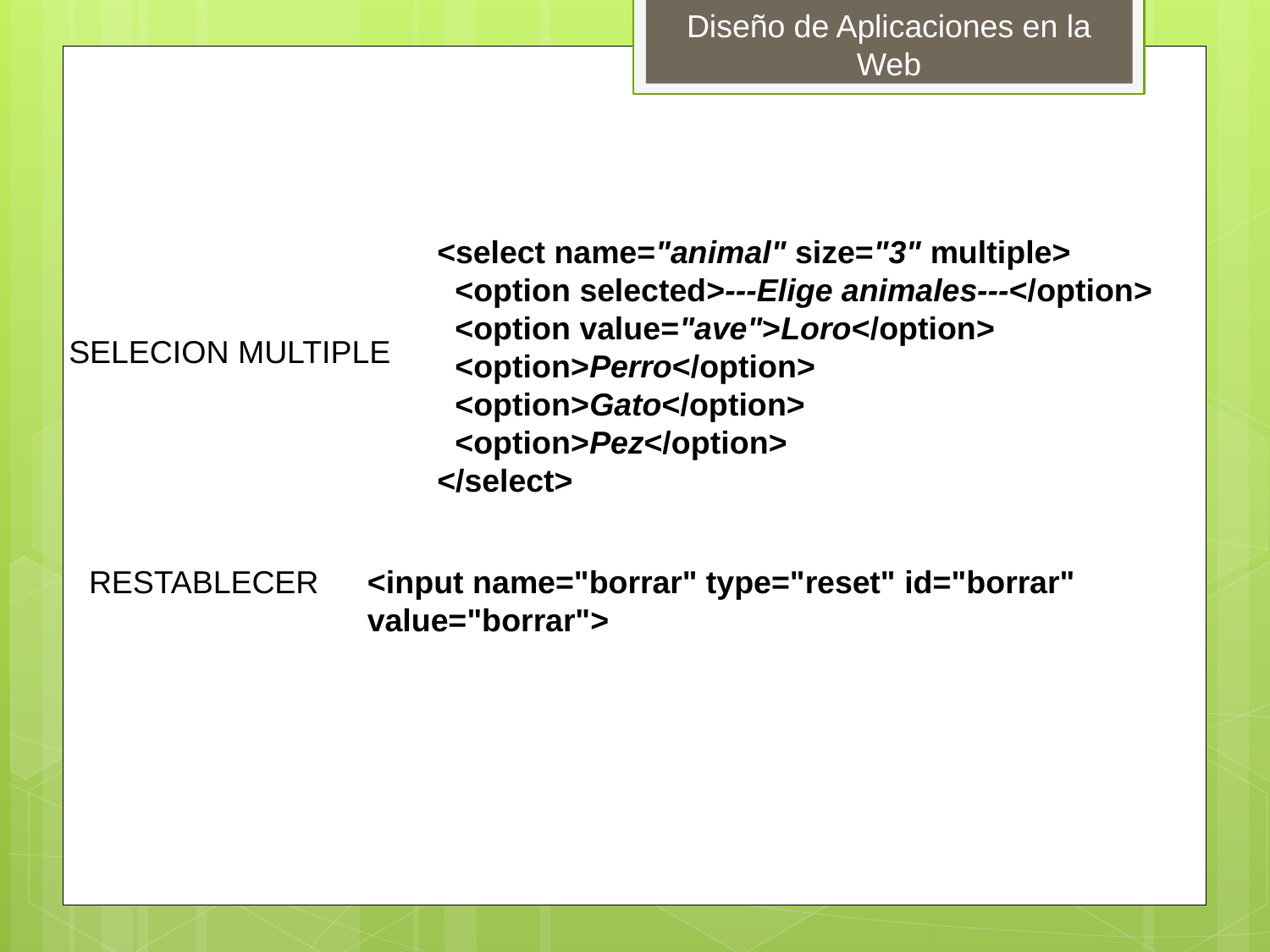

<select name="animal" size="3" multiple>
  <option selected>---Elige animales---</option>
  <option value="ave">Loro</option>
  <option>Perro</option>
  <option>Gato</option>   
  <option>Pez</option>
</select>
SELECION MULTIPLE
RESTABLECER
<input name="borrar" type="reset" id="borrar" value="borrar">